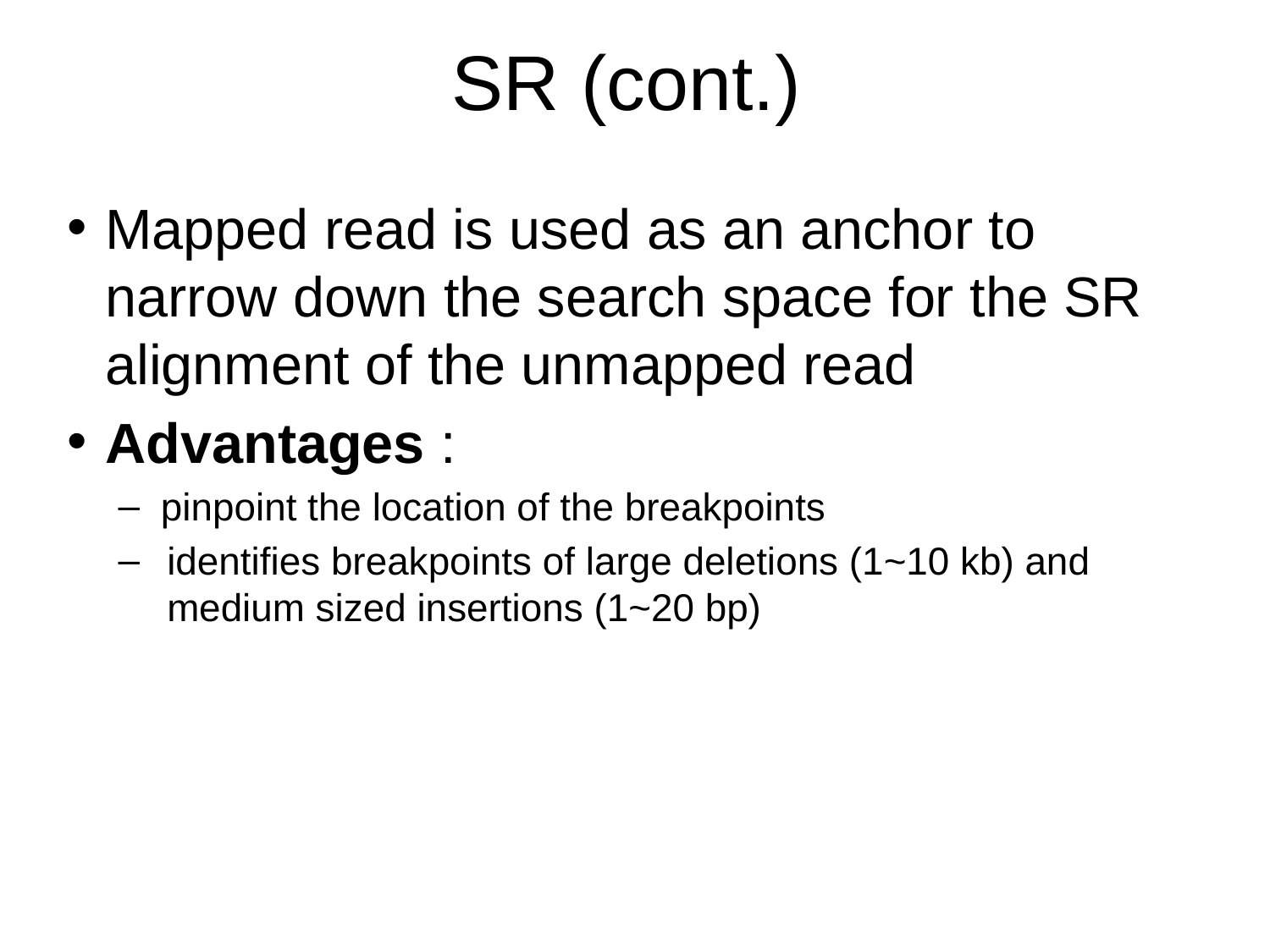

# SR (cont.)
Mapped read is used as an anchor to narrow down the search space for the SR alignment of the unmapped read
Advantages :
pinpoint the location of the breakpoints
identifies breakpoints of large deletions (1~10 kb) and medium sized insertions (1~20 bp)